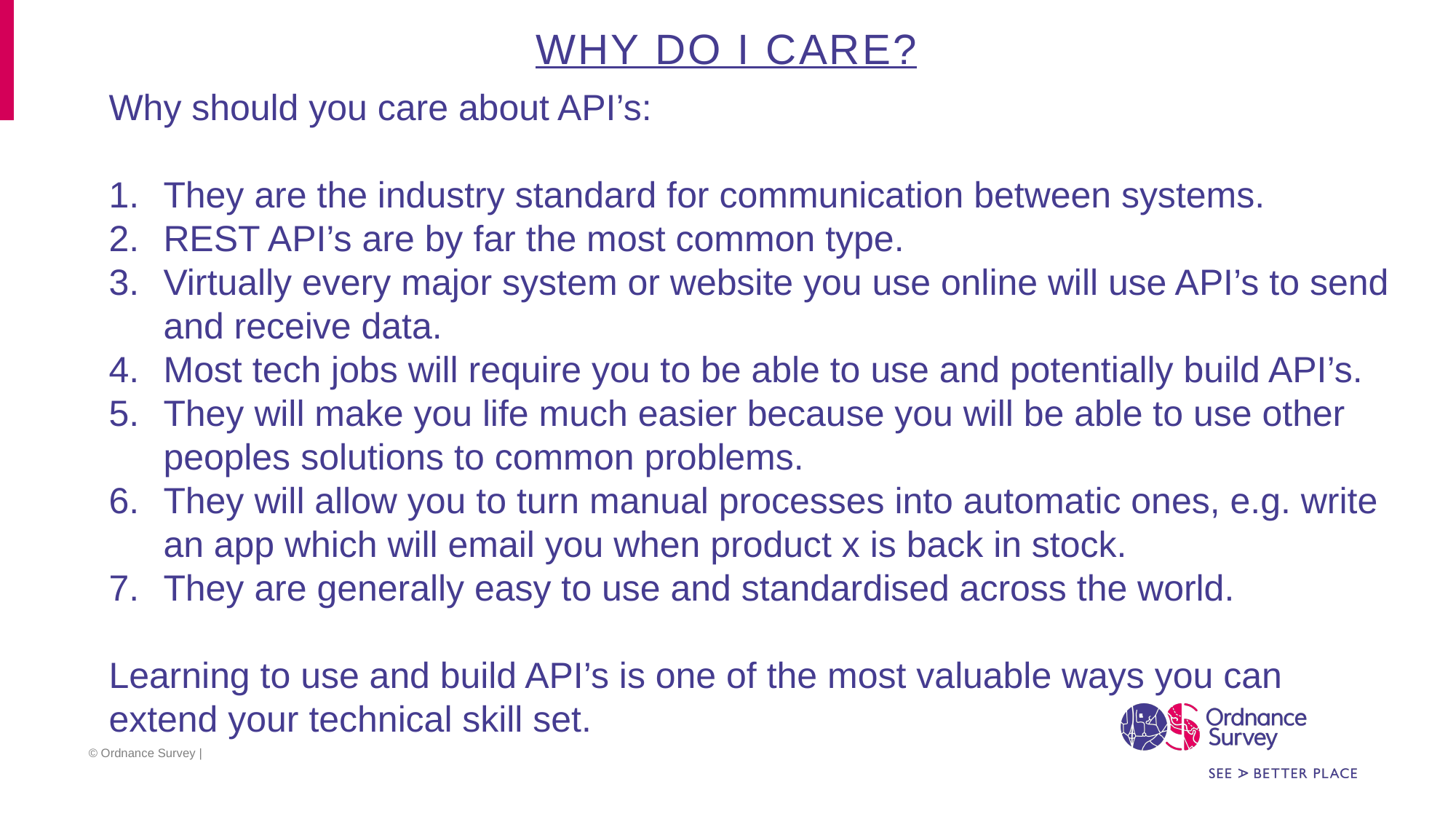

# Why do I Care?
Why should you care about API’s:

They are the industry standard for communication between systems.
REST API’s are by far the most common type.
Virtually every major system or website you use online will use API’s to send and receive data.
Most tech jobs will require you to be able to use and potentially build API’s.
They will make you life much easier because you will be able to use other peoples solutions to common problems.
They will allow you to turn manual processes into automatic ones, e.g. write an app which will email you when product x is back in stock.
They are generally easy to use and standardised across the world.

Learning to use and build API’s is one of the most valuable ways you can extend your technical skill set.